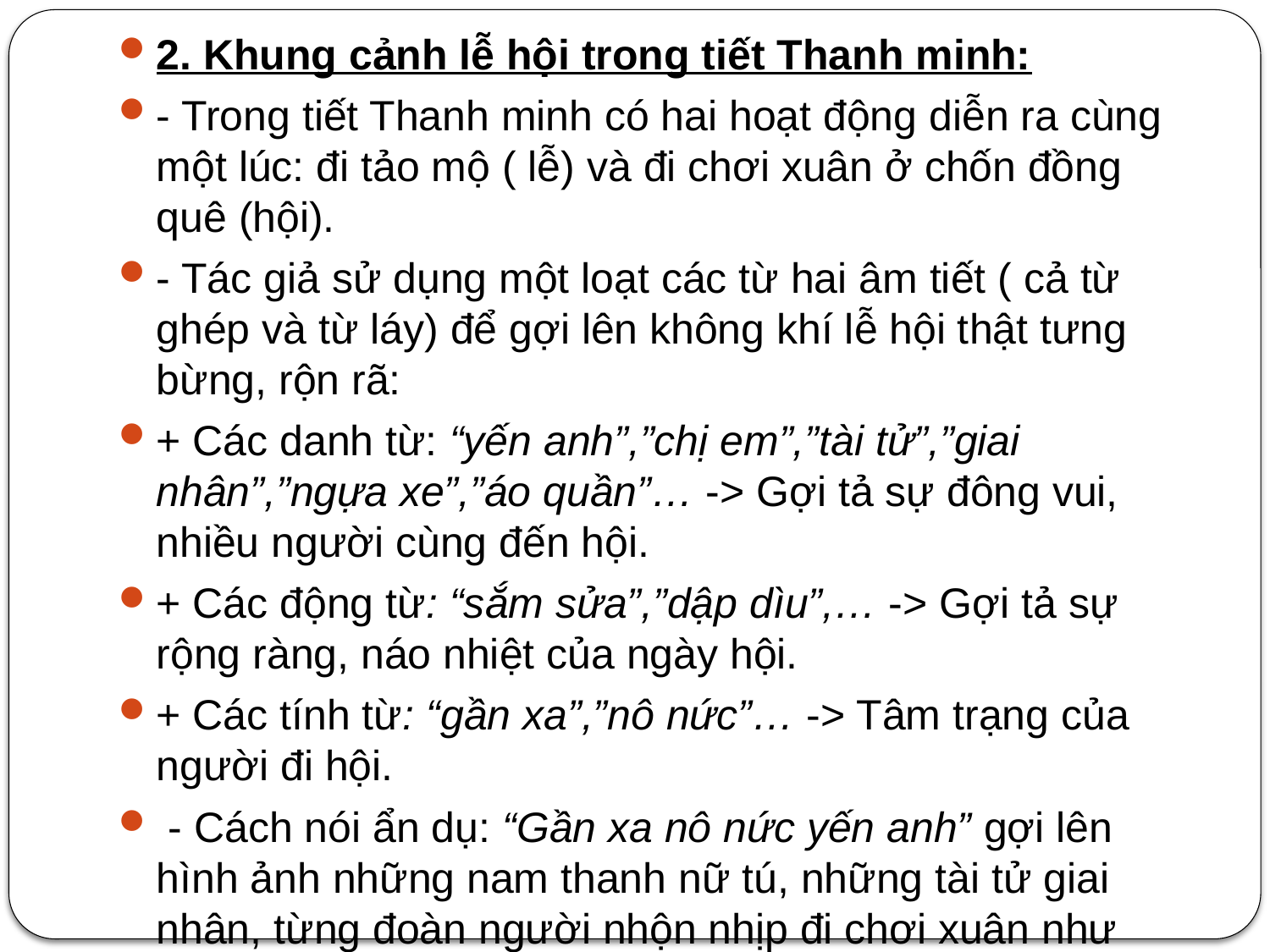

2. Khung cảnh lễ hội trong tiết Thanh minh:
- Trong tiết Thanh minh có hai hoạt động diễn ra cùng một lúc: đi tảo mộ ( lễ) và đi chơi xuân ở chốn đồng quê (hội).
- Tác giả sử dụng một loạt các từ hai âm tiết ( cả từ ghép và từ láy) để gợi lên không khí lễ hội thật tưng bừng, rộn rã:
+ Các danh từ: “yến anh”,”chị em”,”tài tử”,”giai nhân”,”ngựa xe”,”áo quần”… -> Gợi tả sự đông vui, nhiều người cùng đến hội.
+ Các động từ: “sắm sửa”,”dập dìu”,… -> Gợi tả sự rộng ràng, náo nhiệt của ngày hội.
+ Các tính từ: “gần xa”,”nô nức”… -> Tâm trạng của người đi hội.
 - Cách nói ẩn dụ: “Gần xa nô nức yến anh” gợi lên hình ảnh những nam thanh nữ tú, những tài tử giai nhân, từng đoàn người nhộn nhịp đi chơi xuân như chim én, chim oanh bay ríu rít.
#